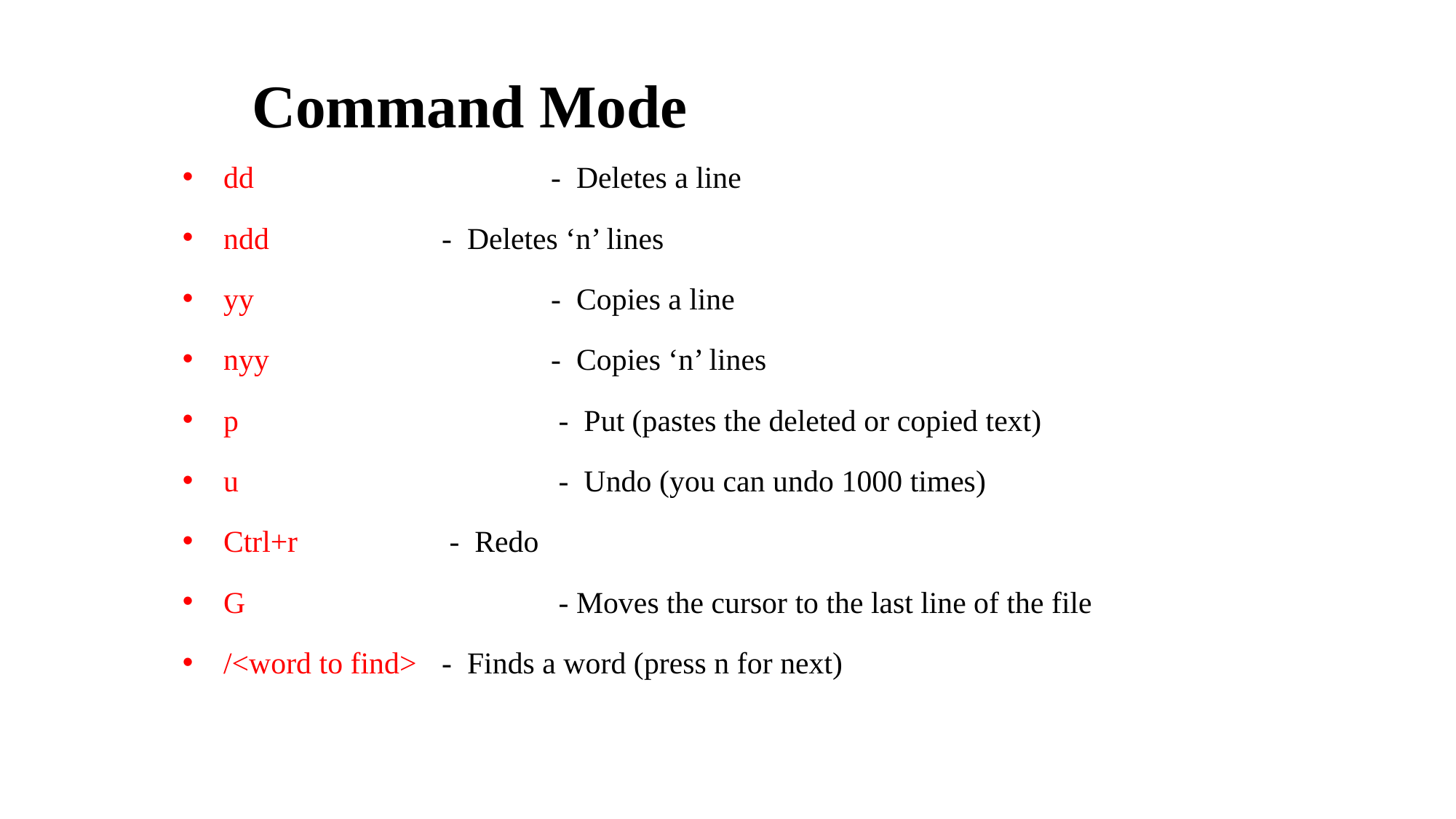

# Command Mode
dd   			-  Deletes a line
ndd   		-  Deletes ‘n’ lines
yy  			-  Copies a line
nyy  			-  Copies ‘n’ lines
p		 	 -  Put (pastes the deleted or copied text)
u			 -  Undo (you can undo 1000 times)
Ctrl+r		 -  Redo
G			 - Moves the cursor to the last line of the file
/<word to find>	-  Finds a word (press n for next)